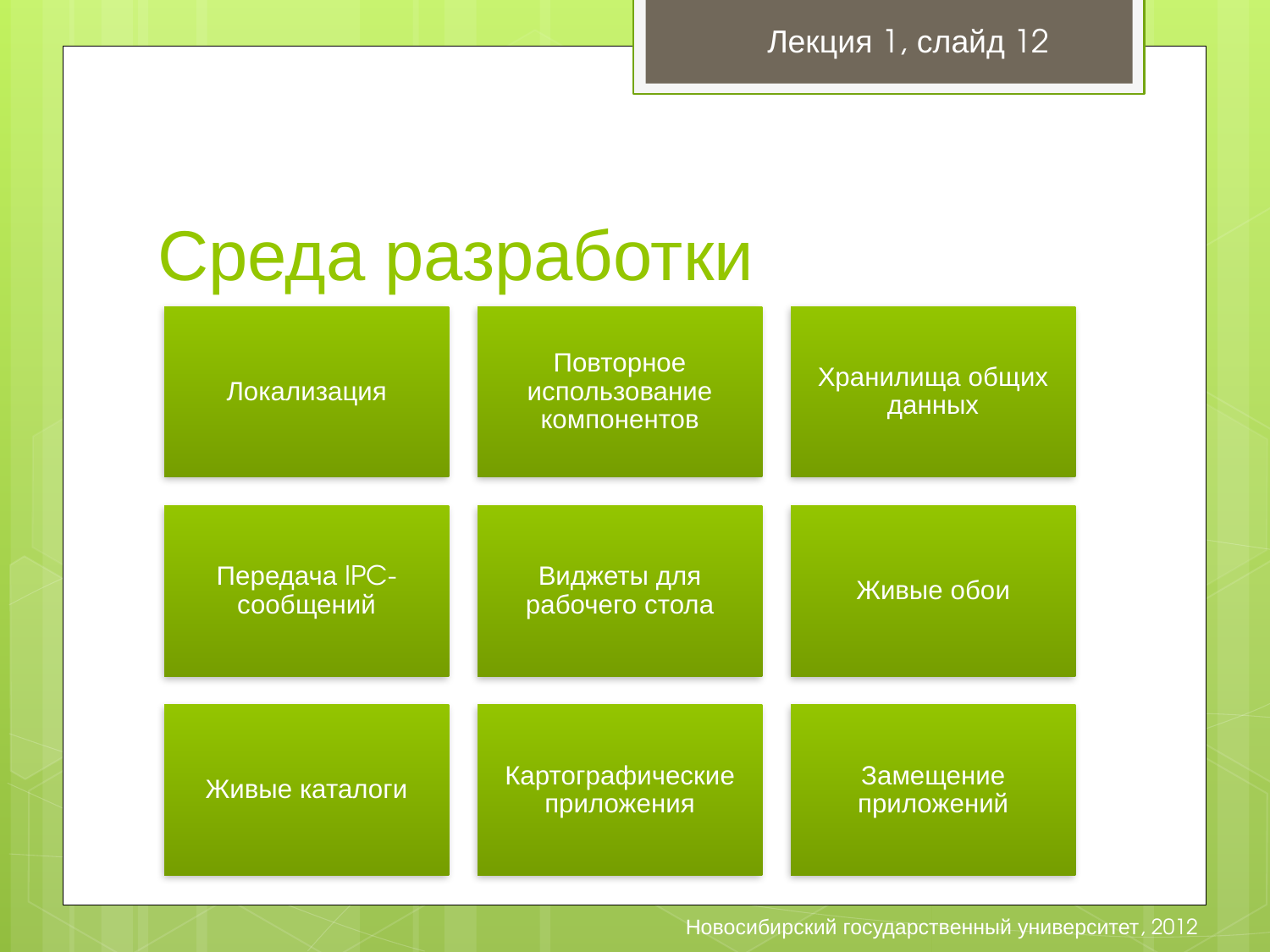

Лекция 1, слайд 12
# Среда разработки
Локализация
Повторное использование компонентов
Хранилища общих данных
Передача IPC-сообщений
Виджеты для рабочего стола
Живые обои
Живые каталоги
Картографические приложения
Замещение приложений
Новосибирский государственный университет, 2012